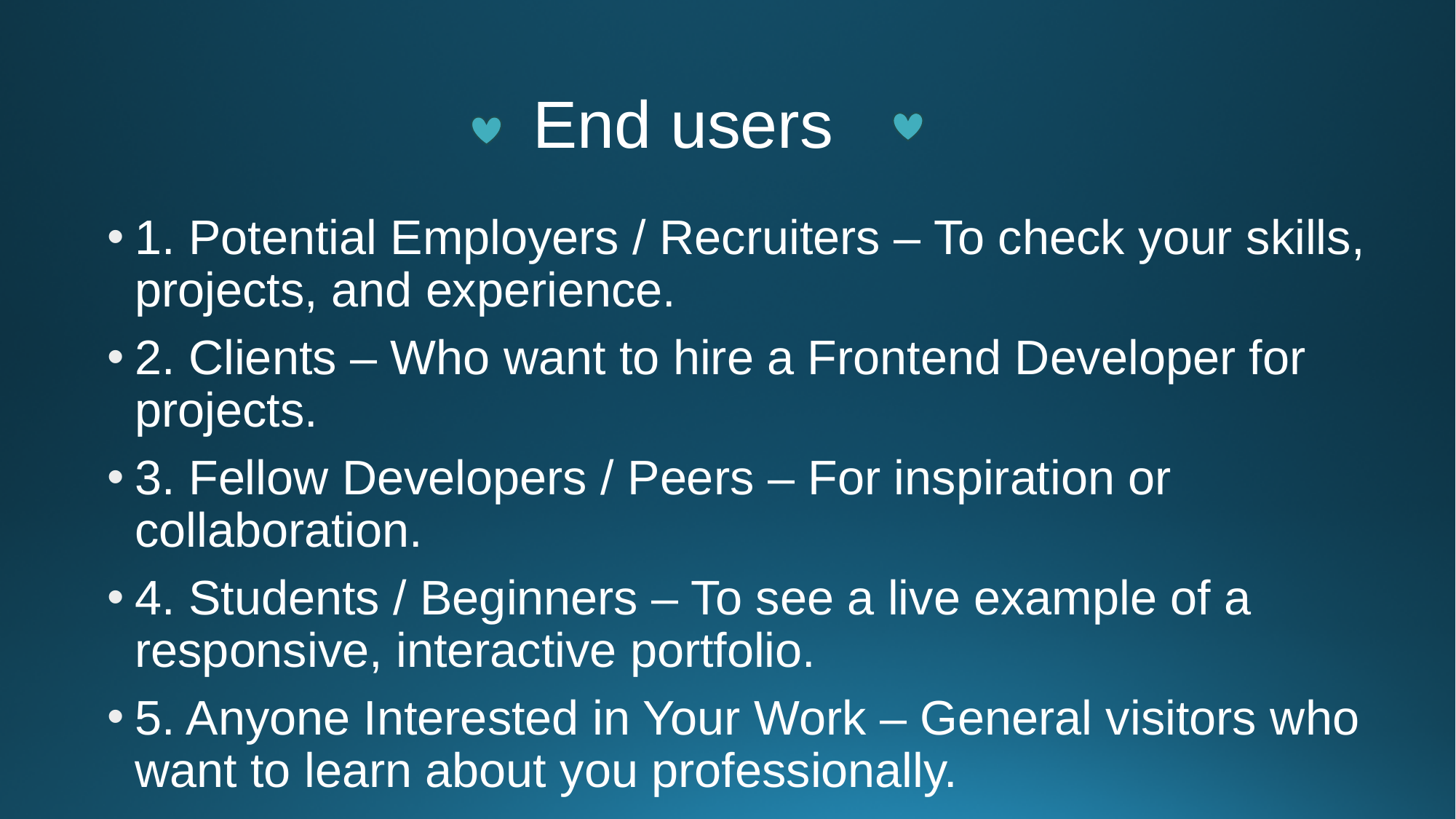

# End users

1. Potential Employers / Recruiters – To check your skills, projects, and experience.
2. Clients – Who want to hire a Frontend Developer for projects.
3. Fellow Developers / Peers – For inspiration or collaboration.
4. Students / Beginners – To see a live example of a responsive, interactive portfolio.
5. Anyone Interested in Your Work – General visitors who want to learn about you professionally.